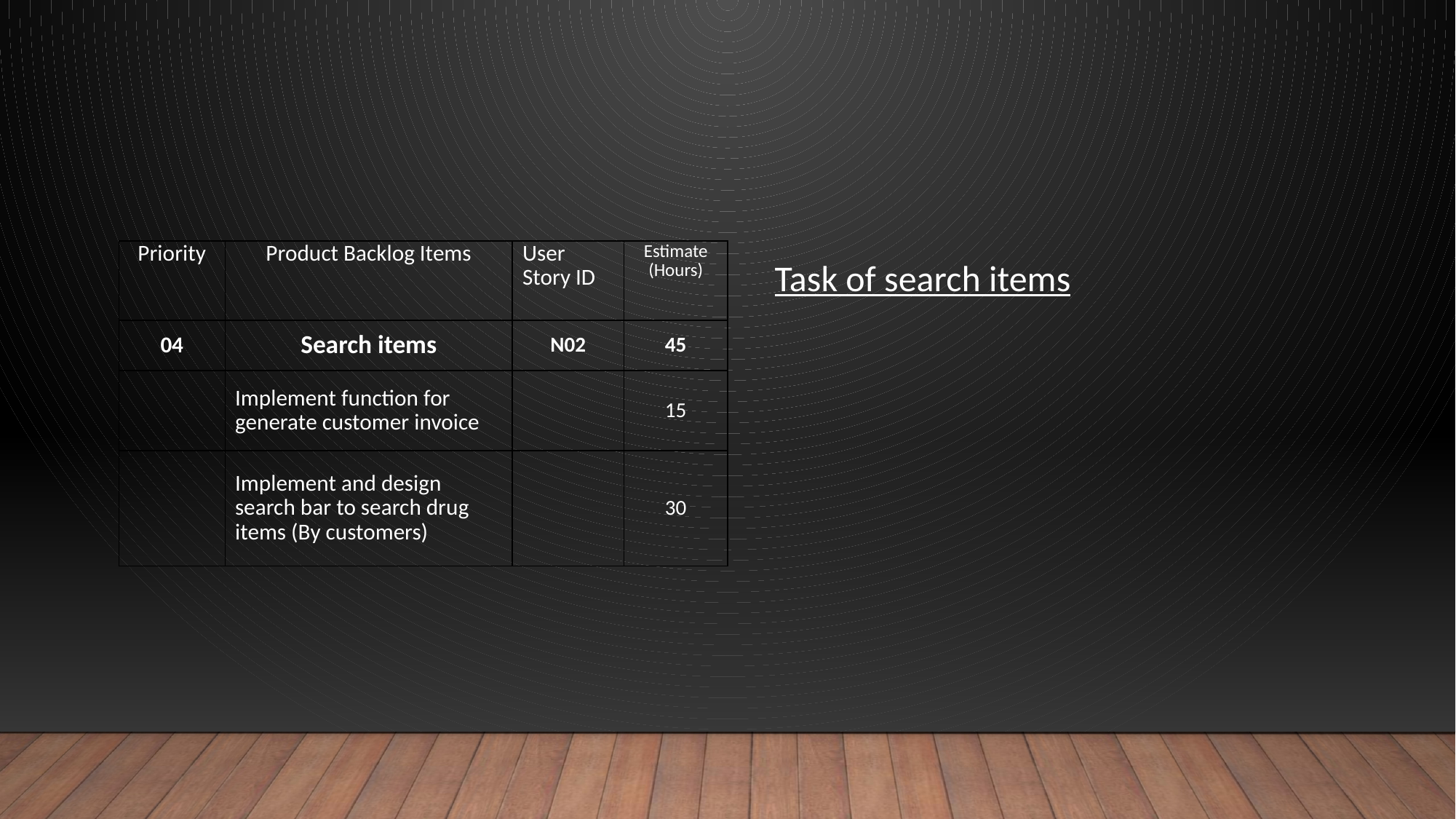

| Priority | Product Backlog Items | User Story ID | Estimate (Hours) |
| --- | --- | --- | --- |
| 04 | Search items | N02 | 45 |
|  | Implement function for generate customer invoice |  | 15 |
|  | Implement and design search bar to search drug items (By customers) |  | 30 |
Task of search items